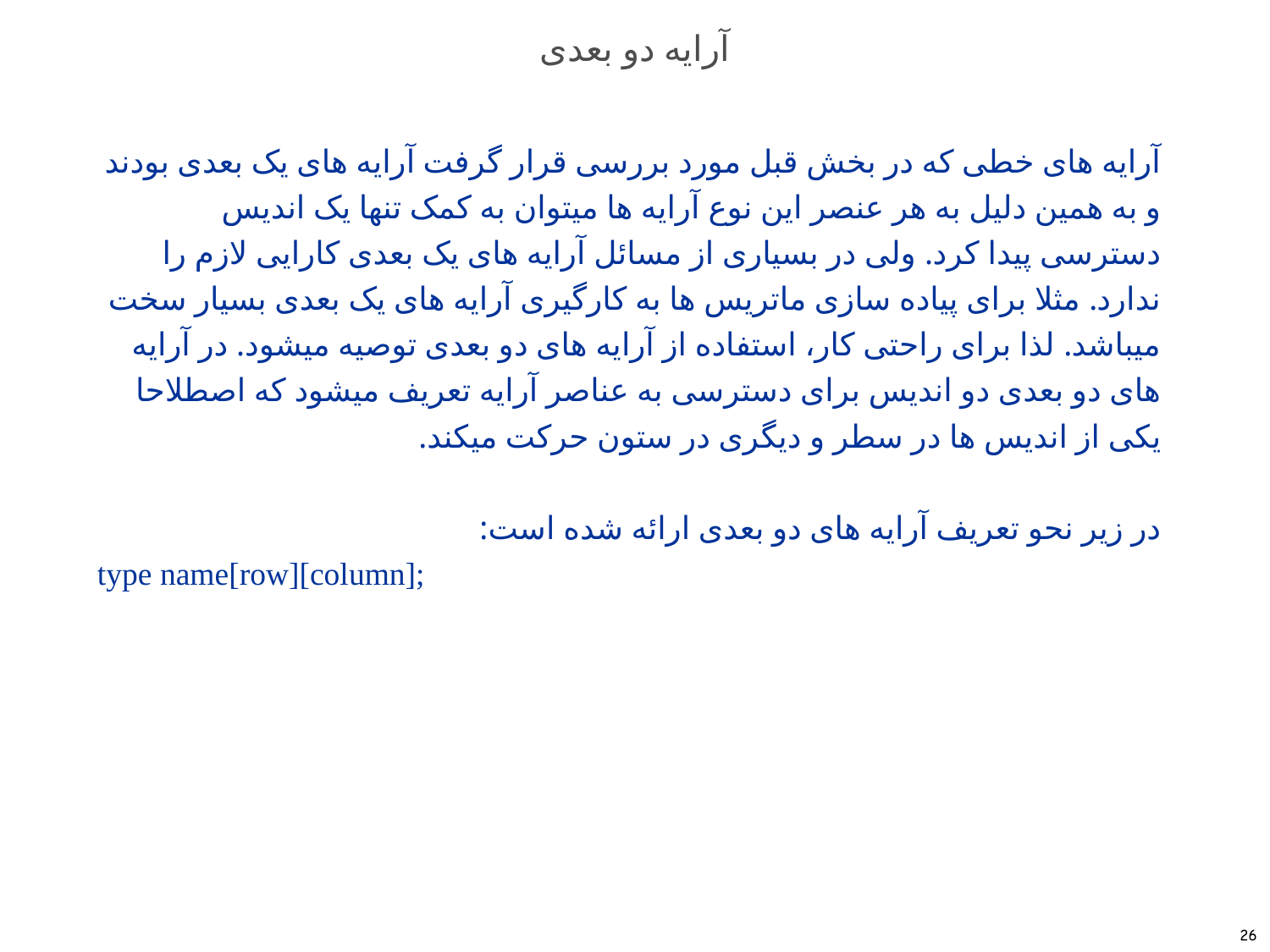

# آرایه دو بعدی
آرایه های خطی که در بخش قبل مورد بررسی قرار گرفت آرایه های یک بعدی بودند و به همین دلیل به هر عنصر این نوع آرایه ها میتوان به کمک تنها یک اندیس دسترسی پیدا کرد. ولی در بسیاری از مسائل آرایه های یک بعدی کارایی لازم را ندارد. مثلا برای پیاده سازی ماتریس ها به کارگیری آرایه های یک بعدی بسیار سخت میباشد. لذا برای راحتی کار، استفاده از آرایه های دو بعدی توصیه میشود. در آرایه های دو بعدی دو اندیس برای دسترسی به عناصر آرایه تعریف میشود که اصطلاحا یکی از اندیس ها در سطر و دیگری در ستون حرکت میکند.

در زیر نحو تعریف آرایه های دو بعدی ارائه شده است:
type name[row][column];

26